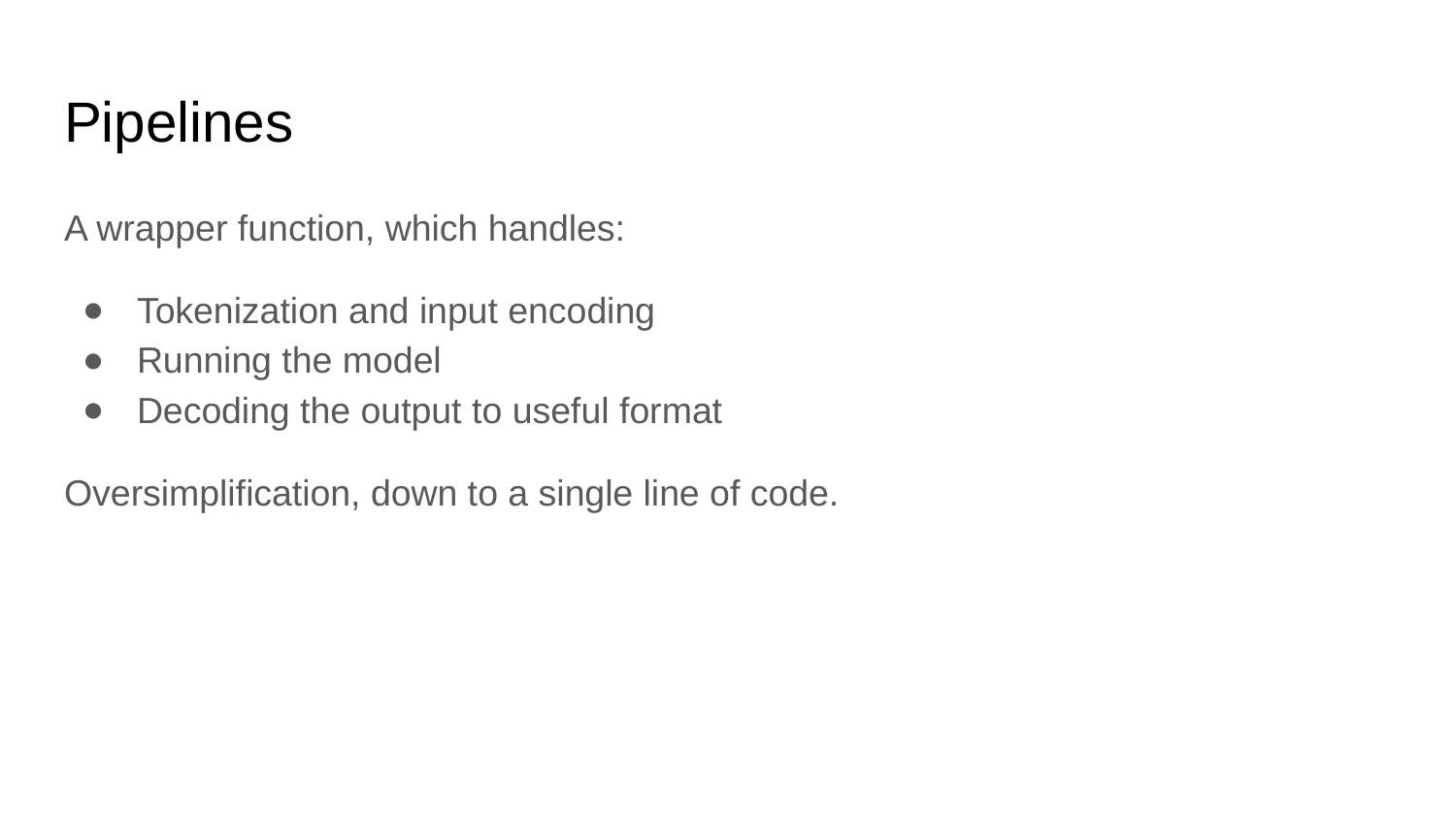

# Pipelines
A wrapper function, which handles:
Tokenization and input encoding
Running the model
Decoding the output to useful format
Oversimplification, down to a single line of code.